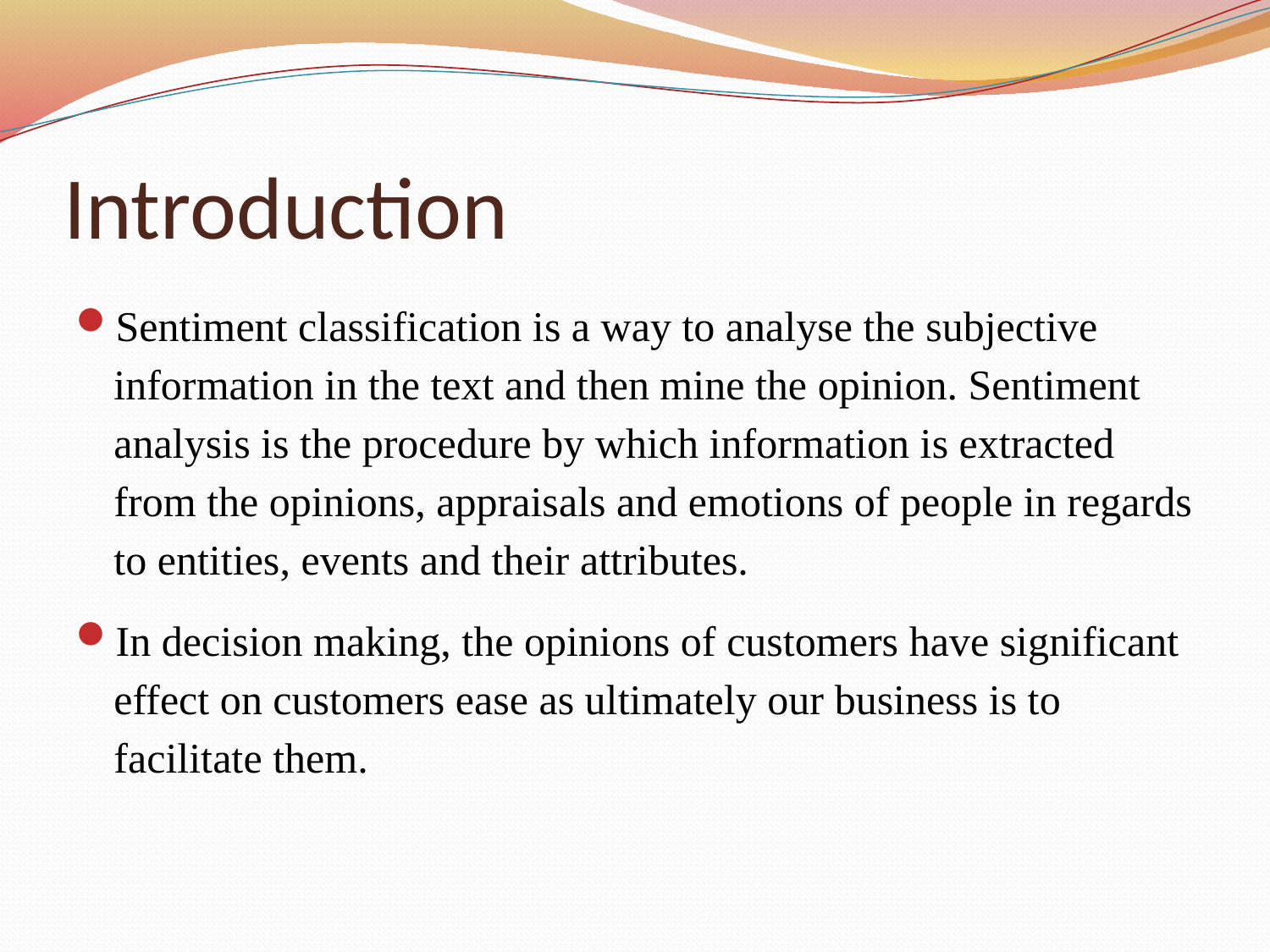

# Introduction
Sentiment classification is a way to analyse the subjective information in the text and then mine the opinion. Sentiment analysis is the procedure by which information is extracted from the opinions, appraisals and emotions of people in regards to entities, events and their attributes.
In decision making, the opinions of customers have significant effect on customers ease as ultimately our business is to facilitate them.